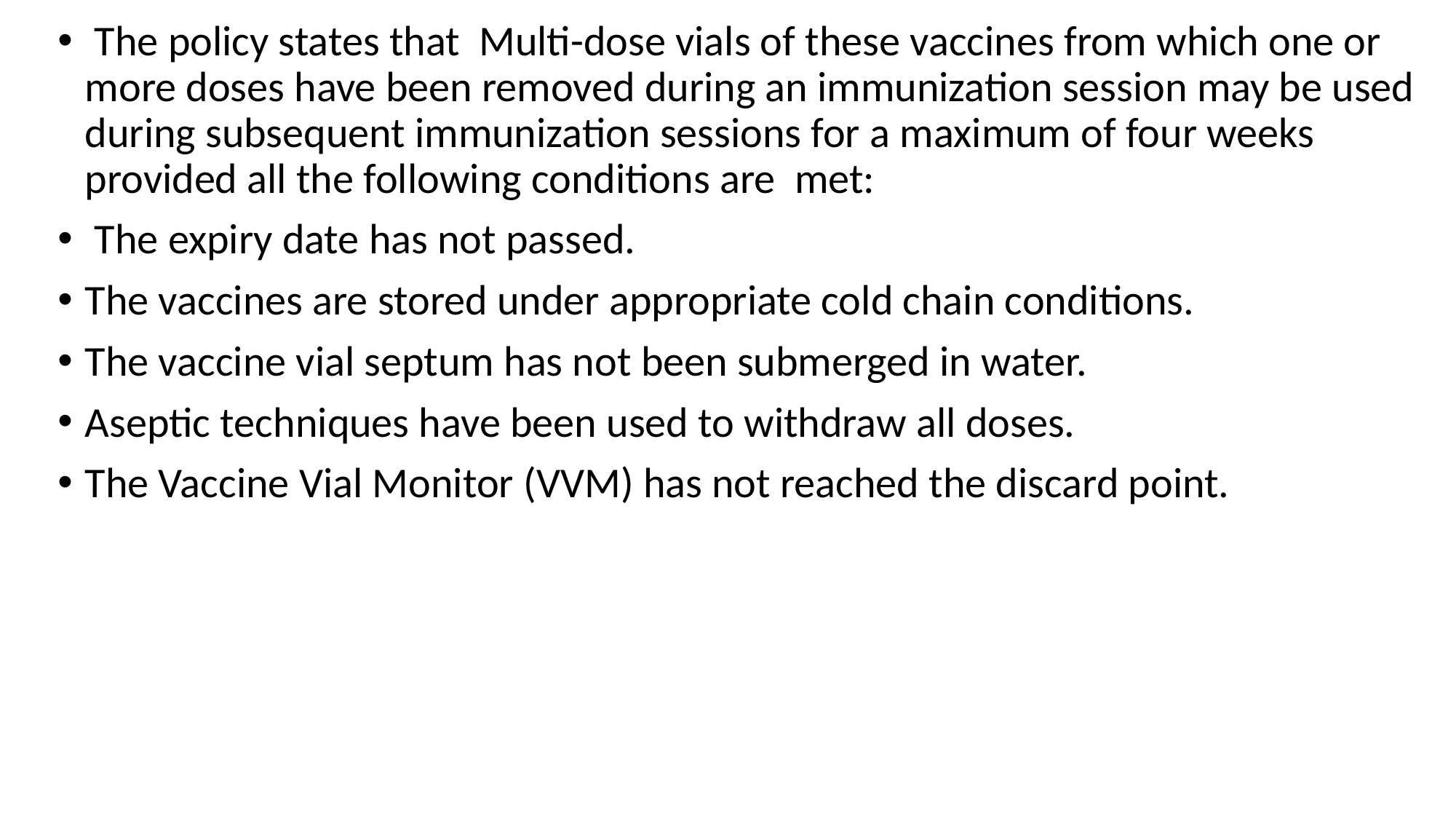

#
 The policy states that  Multi-dose vials of these vaccines from which one or more doses have been removed during an immunization session may be used during subsequent immunization sessions for a maximum of four weeks provided all the following conditions are  met:
 The expiry date has not passed.
The vaccines are stored under appropriate cold chain conditions.
The vaccine vial septum has not been submerged in water.
Aseptic techniques have been used to withdraw all doses.
The Vaccine Vial Monitor (VVM) has not reached the discard point.